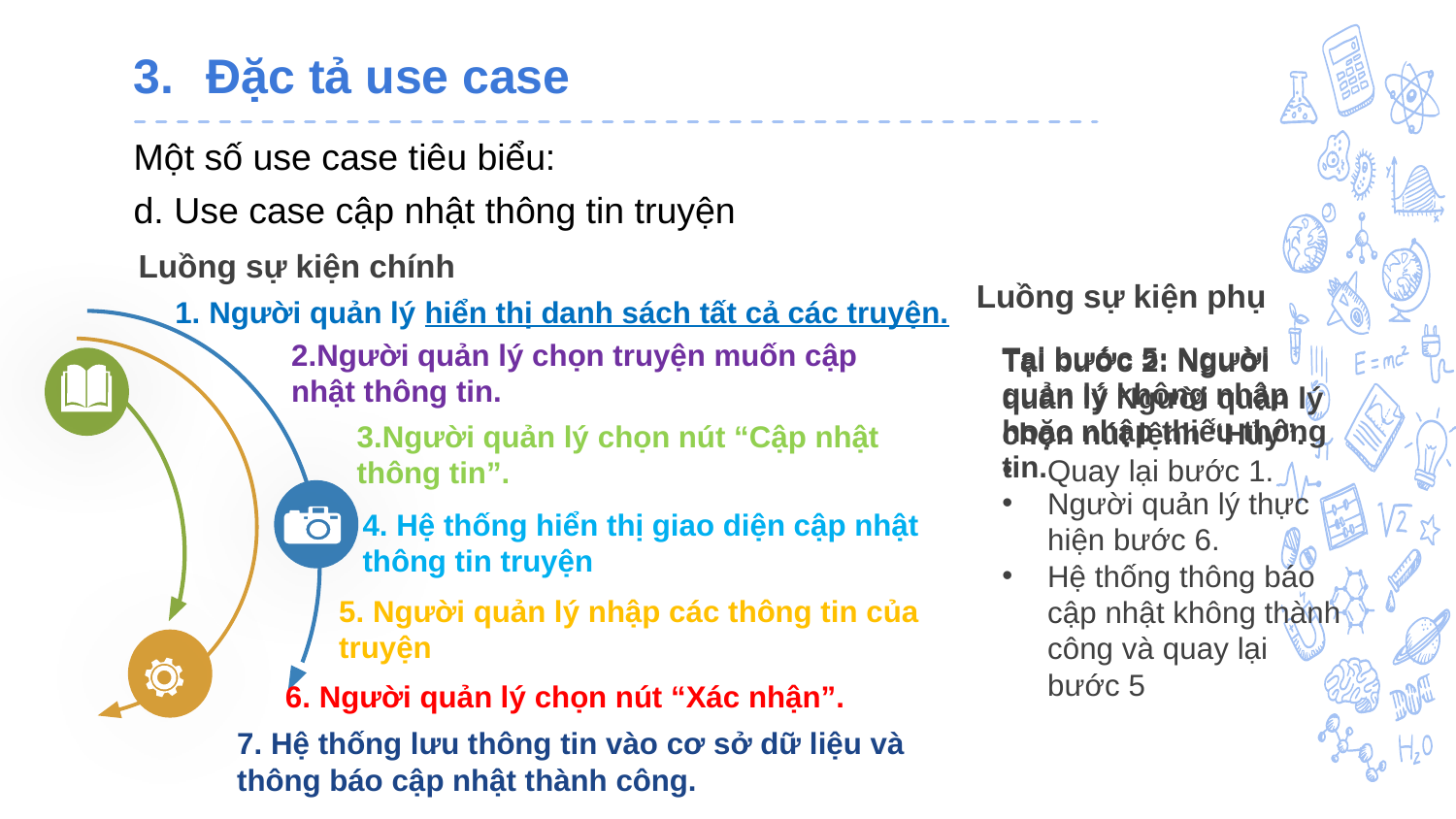

# Đặc tả use case
Một số use case tiêu biểu:
d. Use case cập nhật thông tin truyện
Luồng sự kiện chính
Luồng sự kiện phụ
1. Người quản lý hiển thị danh sách tất cả các truyện.

2.Người quản lý chọn truyện muốn cập nhật thông tin.
Tại bước 5: Người quản lý không nhập hoặc nhập thiếu thông tin.
Người quản lý thực hiện bước 6.
Hệ thống thông báo cập nhật không thành công và quay lại bước 5
Tại bước 2: Người quản lý Người quản lý chọn nút lệnh “Hủy”.
Quay lại bước 1.

3.Người quản lý chọn nút “Cập nhật thông tin”.

4. Hệ thống hiển thị giao diện cập nhật thông tin truyện

5. Người quản lý nhập các thông tin của truyện

6. Người quản lý chọn nút “Xác nhận”.
7. Hệ thống lưu thông tin vào cơ sở dữ liệu và thông báo cập nhật thành công.